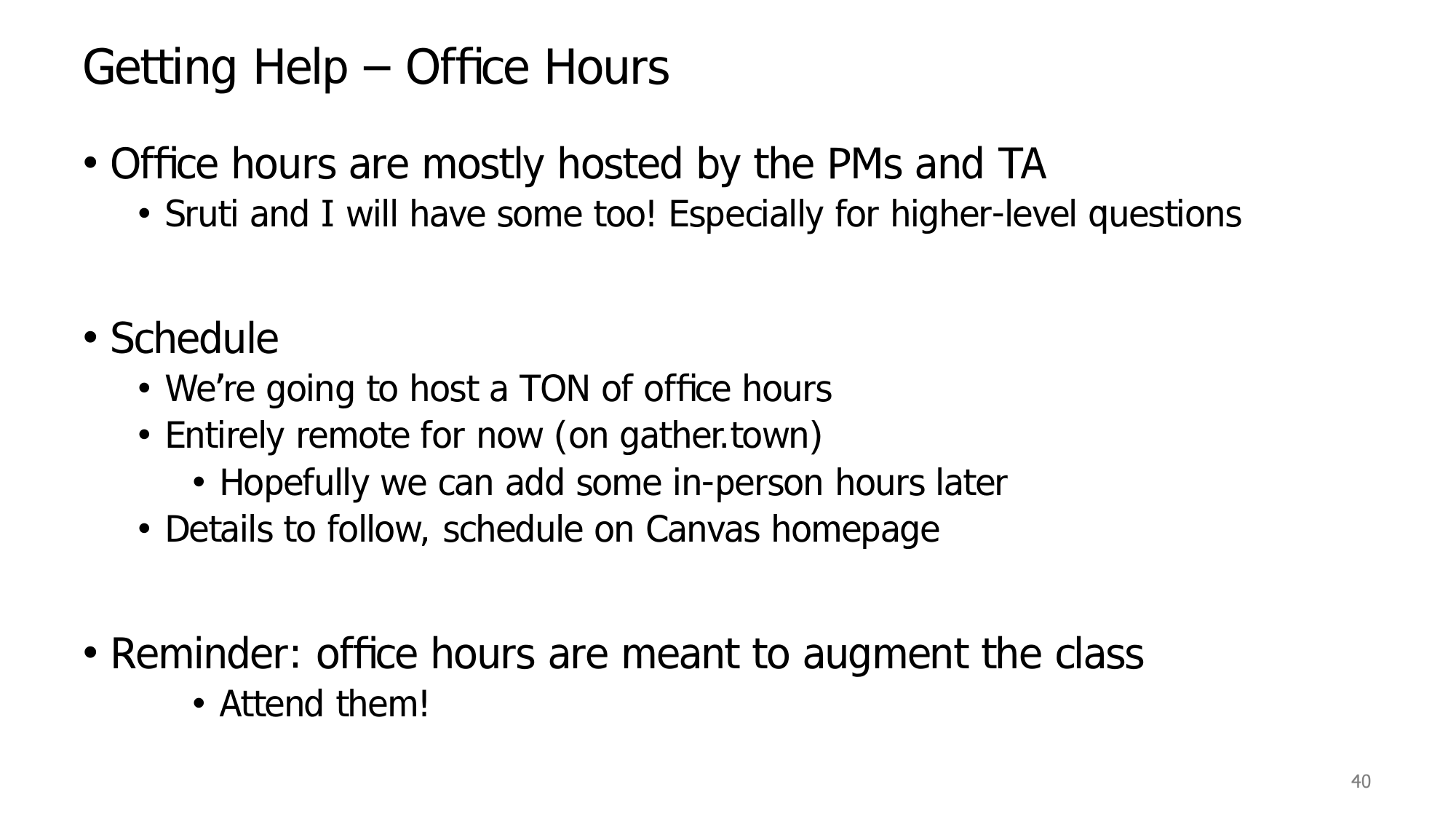

# Getting Help – Office Hours
Office hours are mostly hosted by the PMs and TA
Sruti and I will have some too! Especially for higher-level questions

Schedule
We’re going to host a TON of office hours
Entirely remote for now (on gather.town)
Hopefully we can add some in-person hours later
Details to follow, schedule on Canvas homepage

Reminder: office hours are meant to augment the class
Attend them!
40